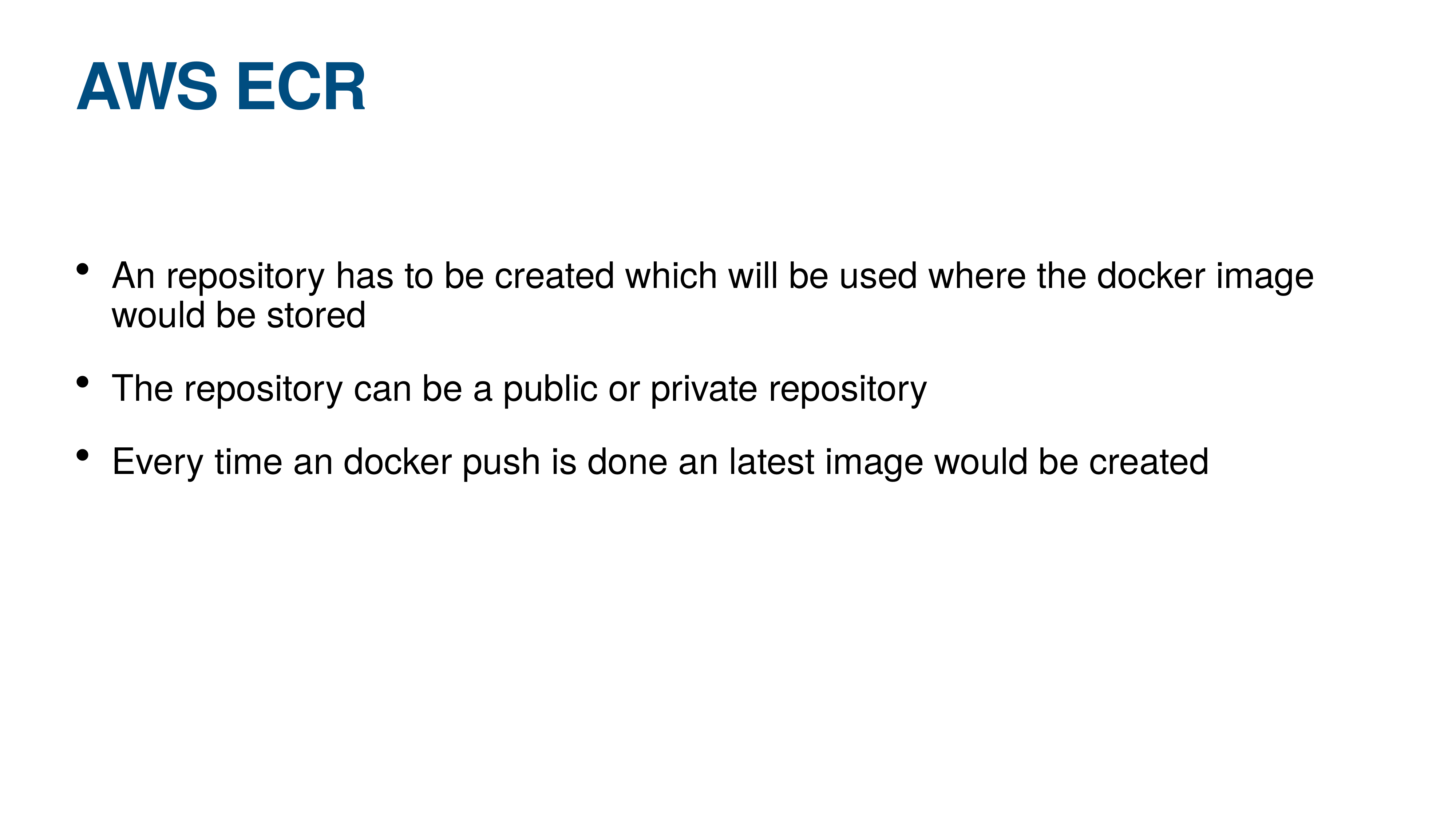

# AWS ECR
An repository has to be created which will be used where the docker image would be stored
The repository can be a public or private repository
Every time an docker push is done an latest image would be created